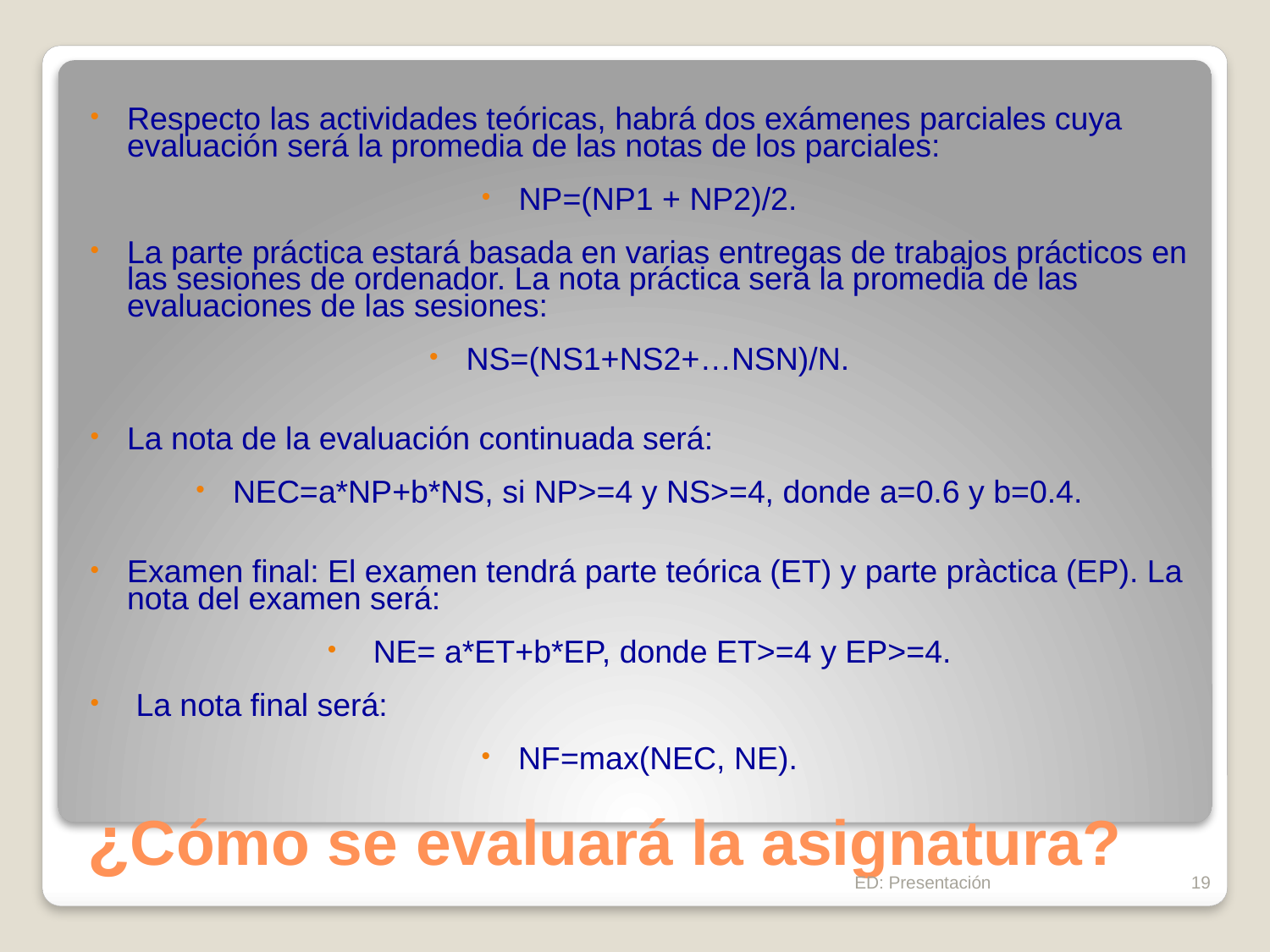

Respecto las actividades teóricas, habrá dos exámenes parciales cuya evaluación será la promedia de las notas de los parciales:

NP=(NP1 + NP2)/2.

La parte práctica estará basada en varias entregas de trabajos prácticos en las sesiones de ordenador. La nota práctica será la promedia de las evaluaciones de las sesiones:

NS=(NS1+NS2+…NSN)/N.

La nota de la evaluación continuada será:

NEC=a*NP+b*NS, si NP>=4 y NS>=4, donde a=0.6 y b=0.4.

Examen final: El examen tendrá parte teórica (ET) y parte pràctica (EP). La nota del examen será:

 NE= a*ET+b*EP, donde ET>=4 y EP>=4.

 La nota final será:

NF=max(NEC, NE).

# ¿Cómo se evaluará la asignatura?

ED: Presentación
19